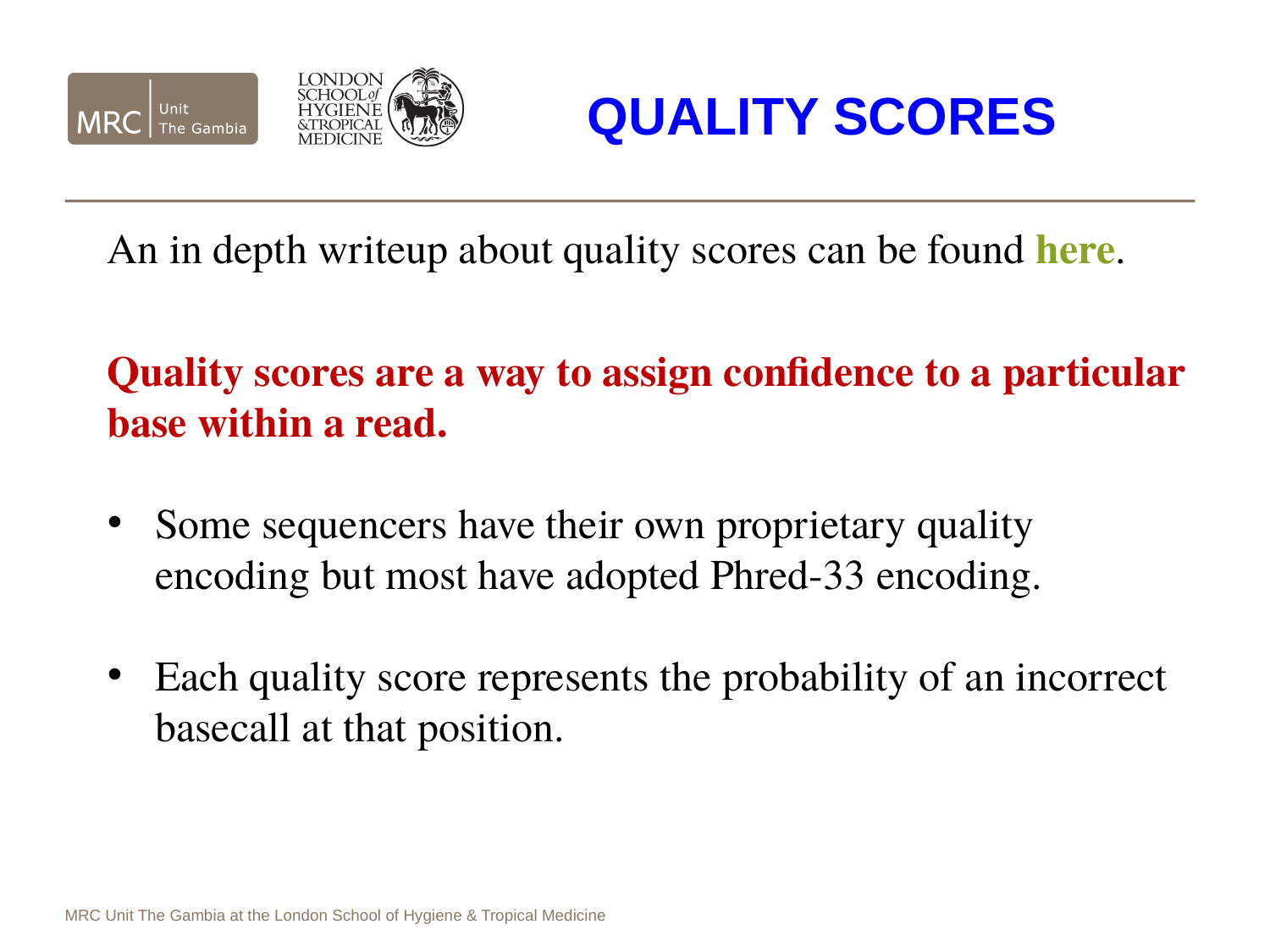

# Quality Scores
An in depth writeup about quality scores can be found here.
Quality scores are a way to assign confidence to a particular base within a read.

Some sequencers have their own proprietary quality encoding but most have adopted Phred-33 encoding.

Each quality score represents the probability of an incorrect basecall at that position.